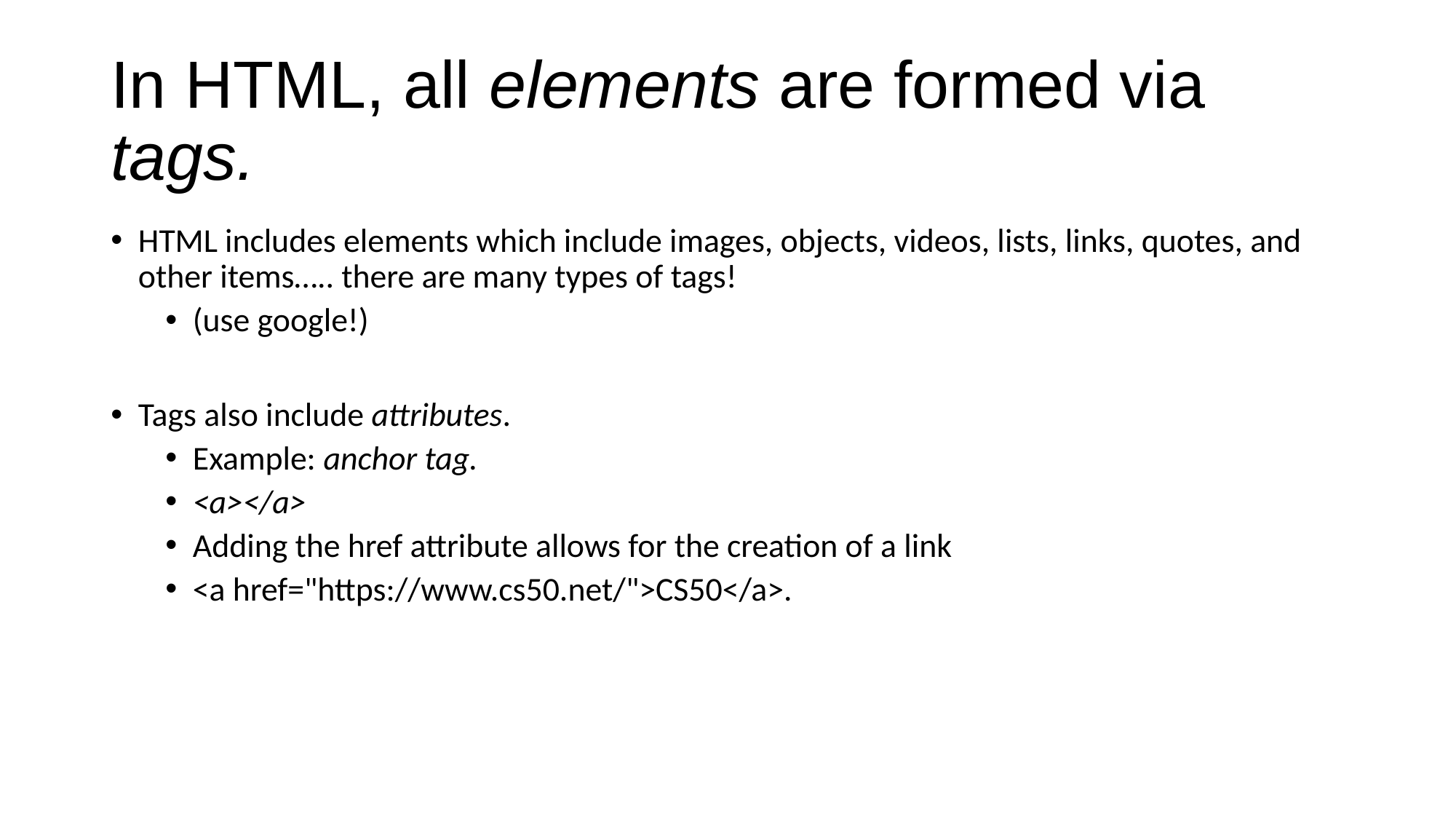

# In HTML, all elements are formed via tags.
HTML includes elements which include images, objects, videos, lists, links, quotes, and other items….. there are many types of tags!
(use google!)

Tags also include attributes.
Example: anchor tag.
<a></a>
Adding the href attribute allows for the creation of a link
<a href="https://www.cs50.net/">CS50</a>.